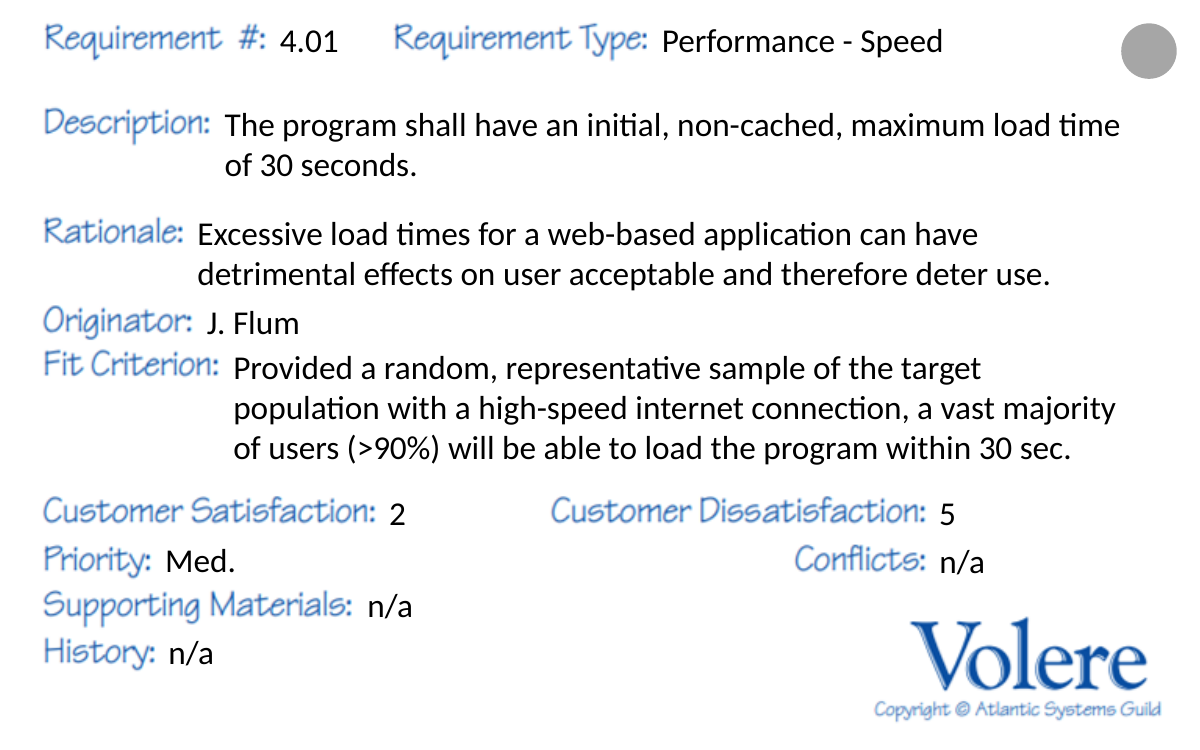

Performance - Speed
4.01

The program shall have an initial, non-cached, maximum load time of 30 seconds.
Excessive load times for a web-based application can have detrimental effects on user acceptable and therefore deter use.
J. Flum
Provided a random, representative sample of the target population with a high-speed internet connection, a vast majority of users (>90%) will be able to load the program within 30 sec.
2
5
Med.
n/a
n/a
n/a